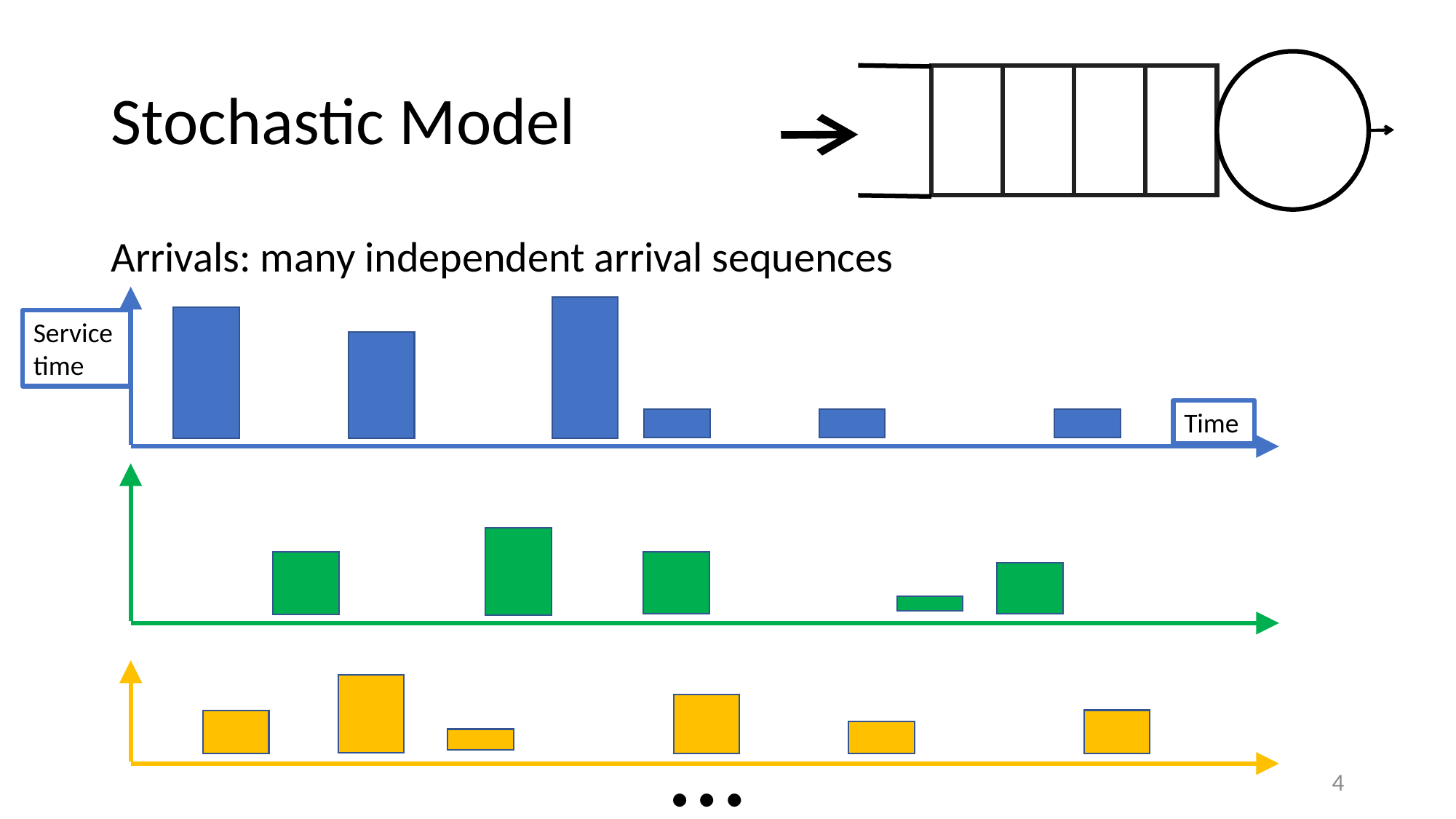

# Stochastic Model

Arrivals: many independent arrival sequences

Time
Service time

…
4